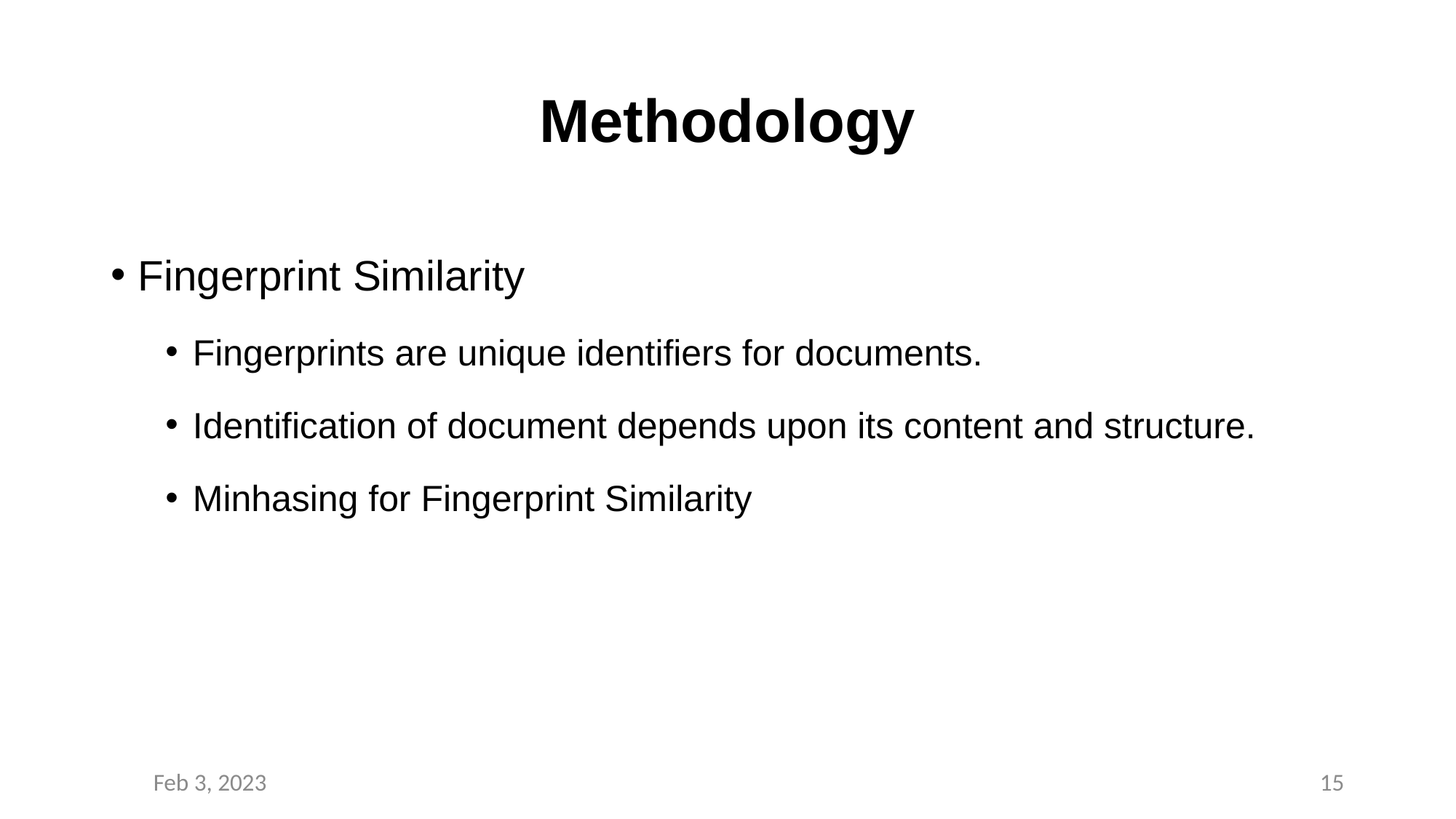

# Methodology
Fingerprint Similarity
Fingerprints are unique identifiers for documents.​
Identification of document depends upon its content and structure.​
Minhasing for Fingerprint Similarity

Feb 3, 2023
15